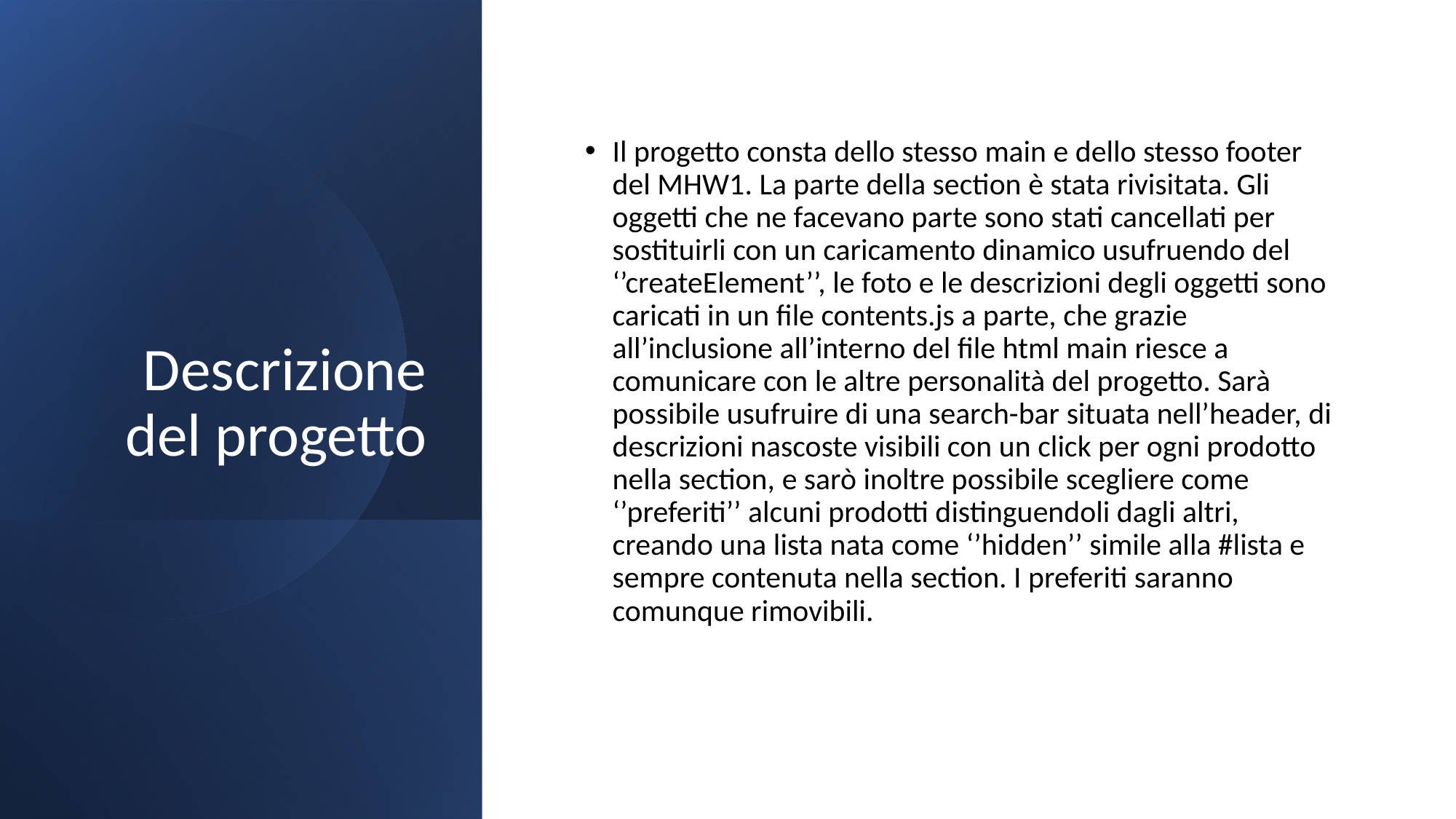

# Descrizione del progetto
Il progetto consta dello stesso main e dello stesso footer del MHW1. La parte della section è stata rivisitata. Gli oggetti che ne facevano parte sono stati cancellati per sostituirli con un caricamento dinamico usufruendo del ‘’createElement’’, le foto e le descrizioni degli oggetti sono caricati in un file contents.js a parte, che grazie all’inclusione all’interno del file html main riesce a comunicare con le altre personalità del progetto. Sarà possibile usufruire di una search-bar situata nell’header, di descrizioni nascoste visibili con un click per ogni prodotto nella section, e sarò inoltre possibile scegliere come ‘’preferiti’’ alcuni prodotti distinguendoli dagli altri, creando una lista nata come ‘’hidden’’ simile alla #lista e sempre contenuta nella section. I preferiti saranno comunque rimovibili.